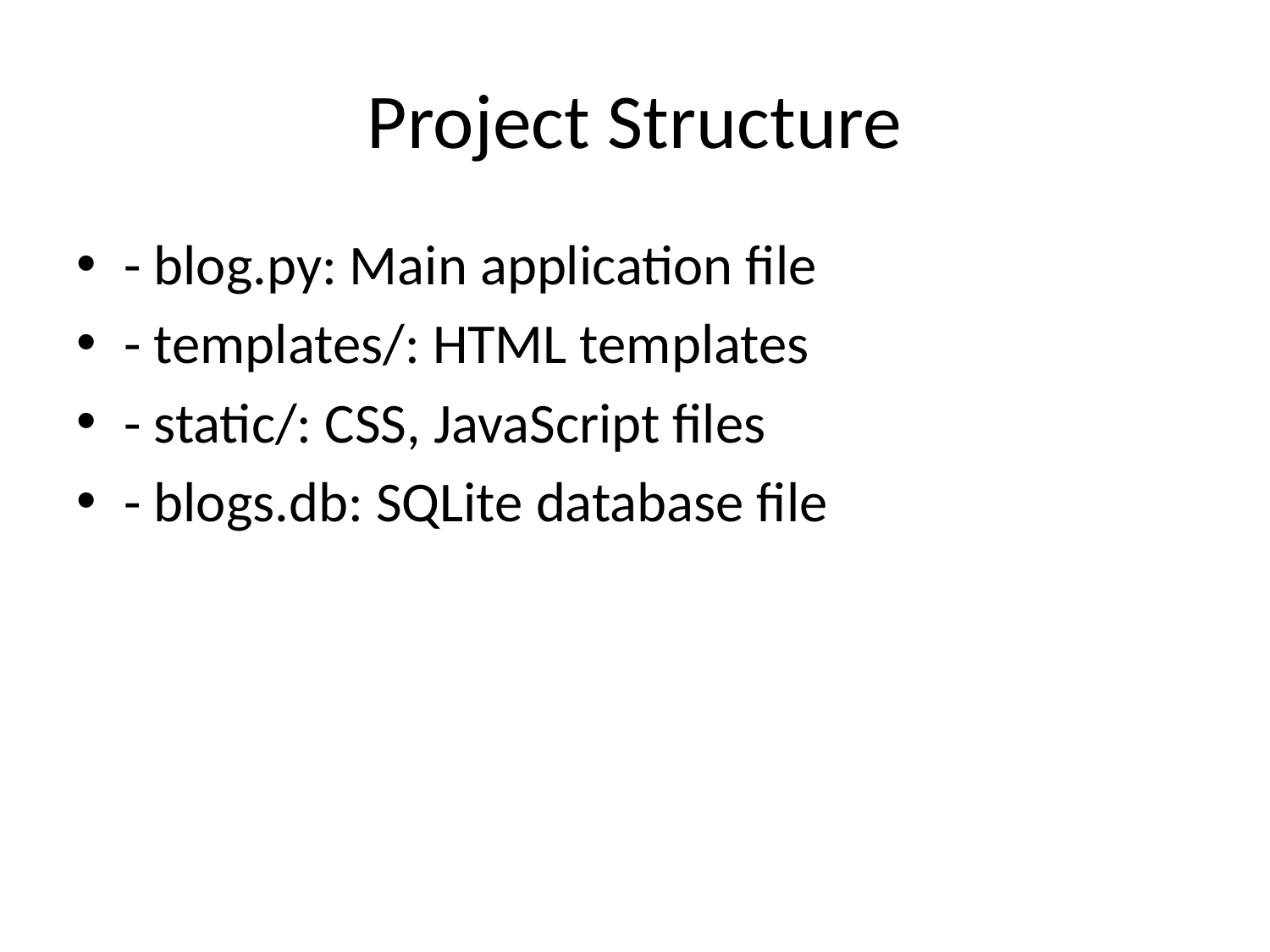

# Project Structure
- blog.py: Main application file
- templates/: HTML templates
- static/: CSS, JavaScript files
- blogs.db: SQLite database file